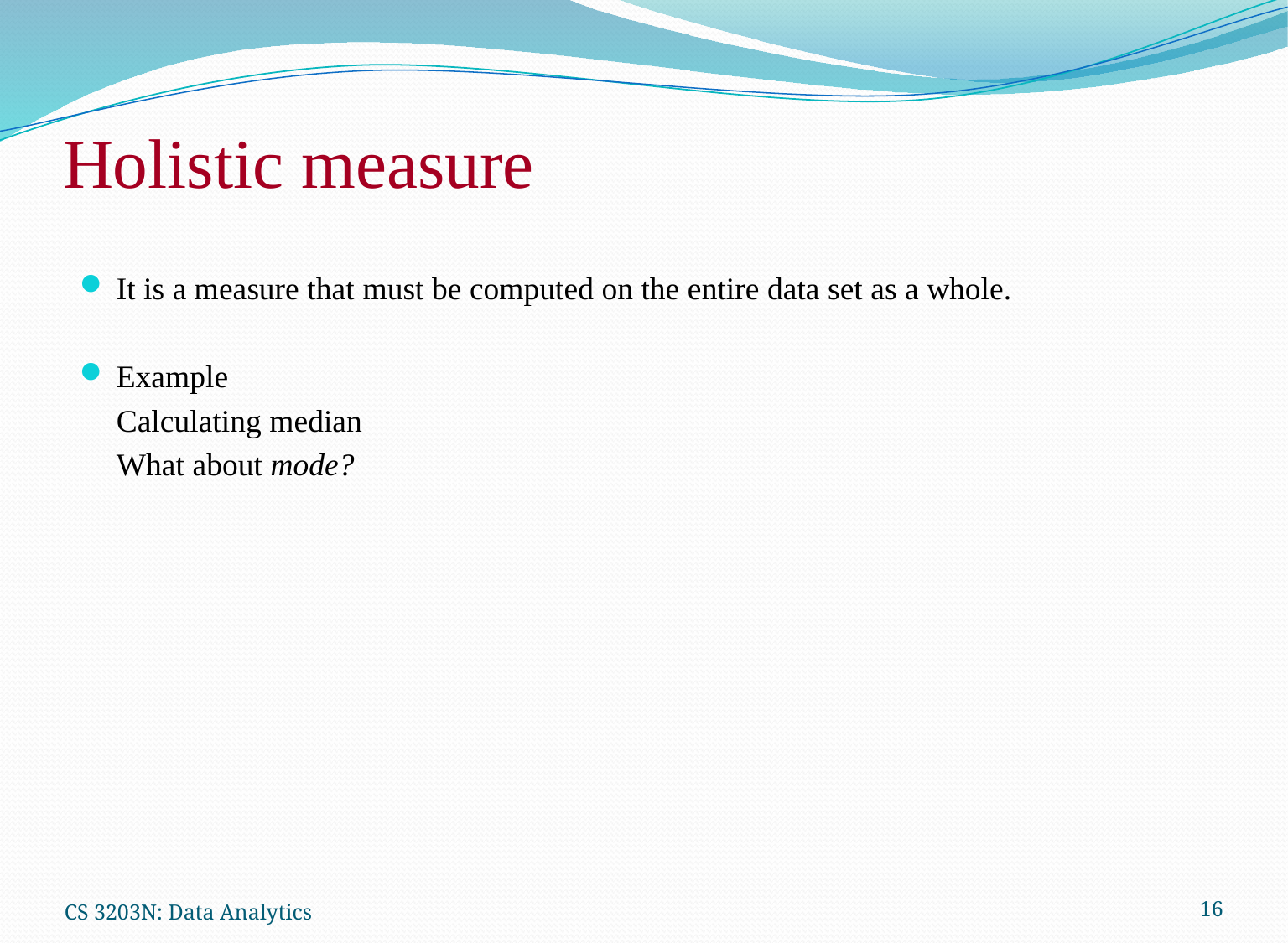

Holistic measure
It is a measure that must be computed on the entire data set as a whole.

Example
	Calculating median
	What about mode?

CS 3203N: Data Analytics
16